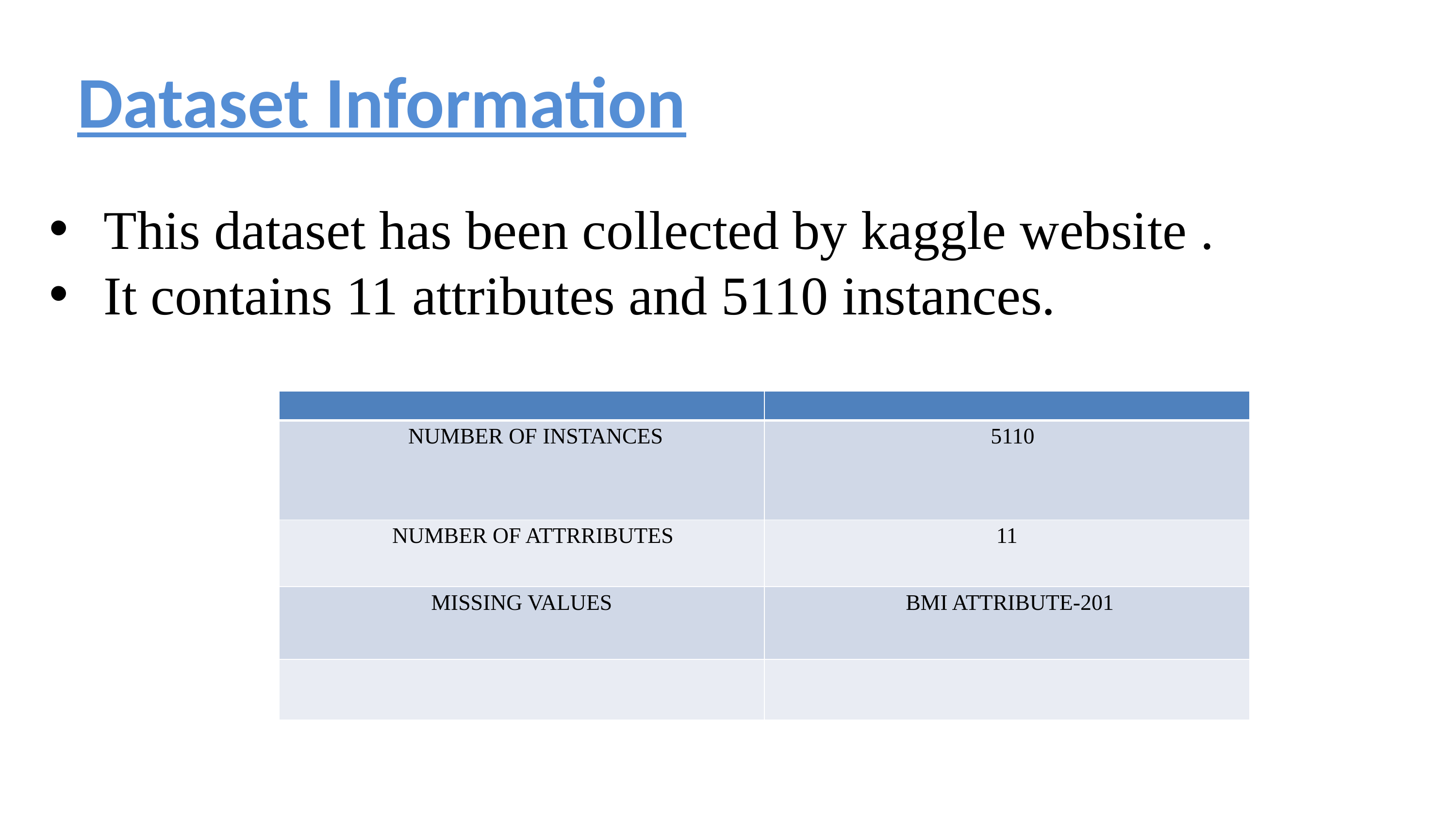

Dataset Information
This dataset has been collected by kaggle website .
It contains 11 attributes and 5110 instances.
|  |  |
| --- | --- |
| NUMBER OF INSTANCES | 5110 |
| NUMBER OF ATTRRIBUTES | 11 |
| MISSING VALUES | BMI ATTRIBUTE-201 |
|  |  |